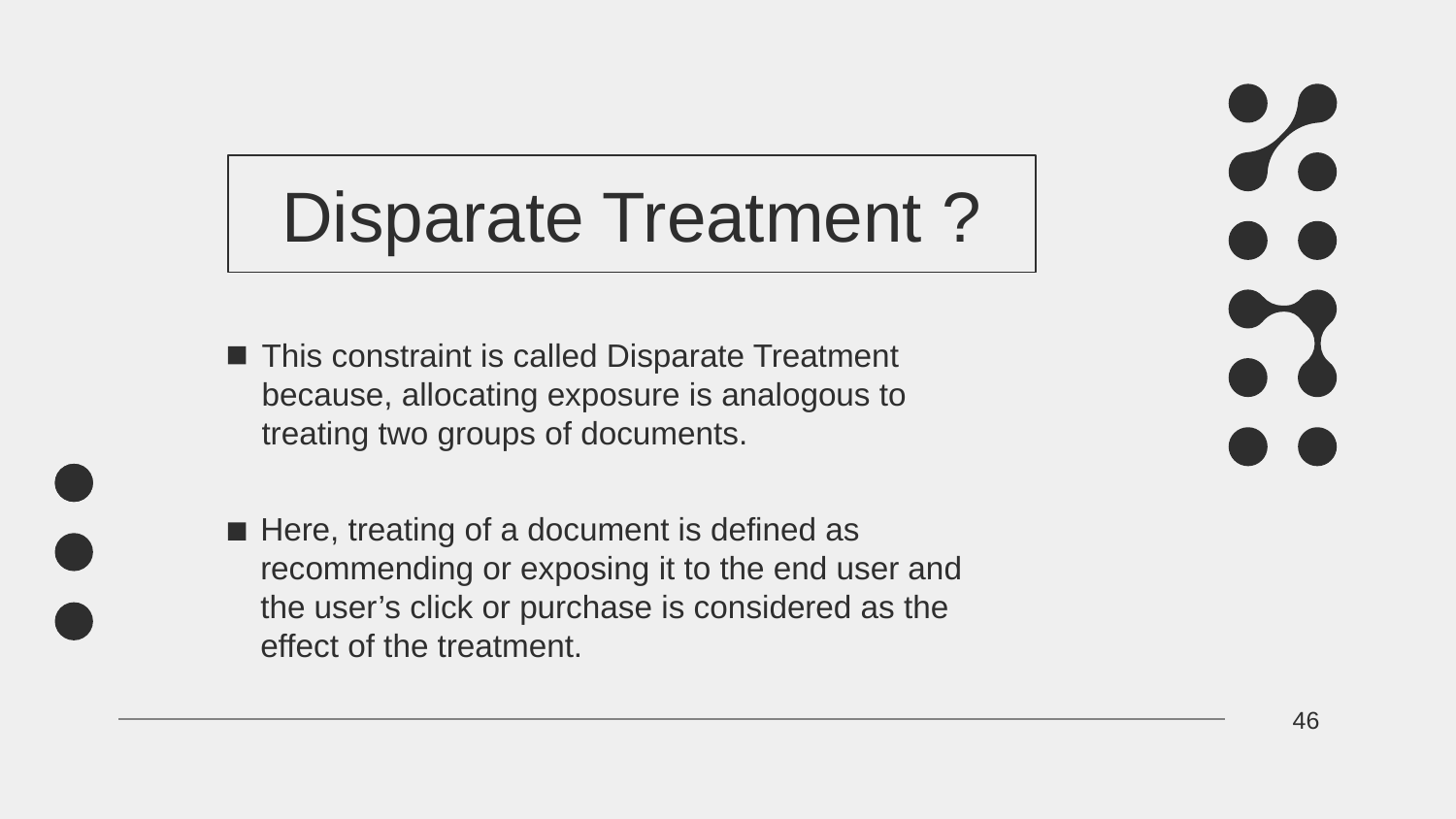

# Disparate Treatment ?
This constraint is called Disparate Treatment because, allocating exposure is analogous to treating two groups of documents.

Here, treating of a document is defined as recommending or exposing it to the end user and the user’s click or purchase is considered as the effect of the treatment.

46